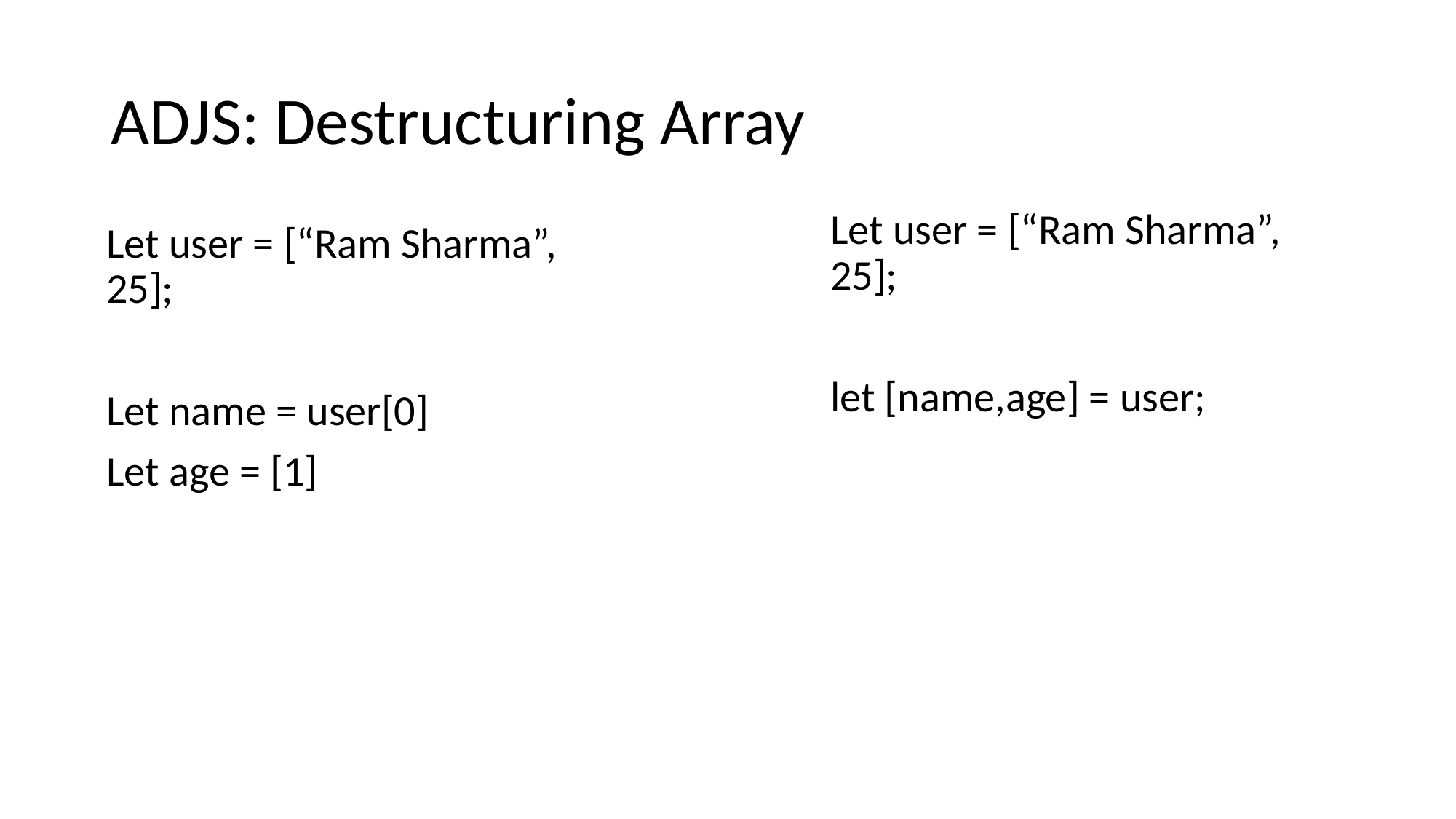

# ADJS: Destructuring Array
Let user = [“Ram Sharma”, 25];

let [name,age] = user;
Let user = [“Ram Sharma”, 25];

Let name = user[0]
Let age = [1]